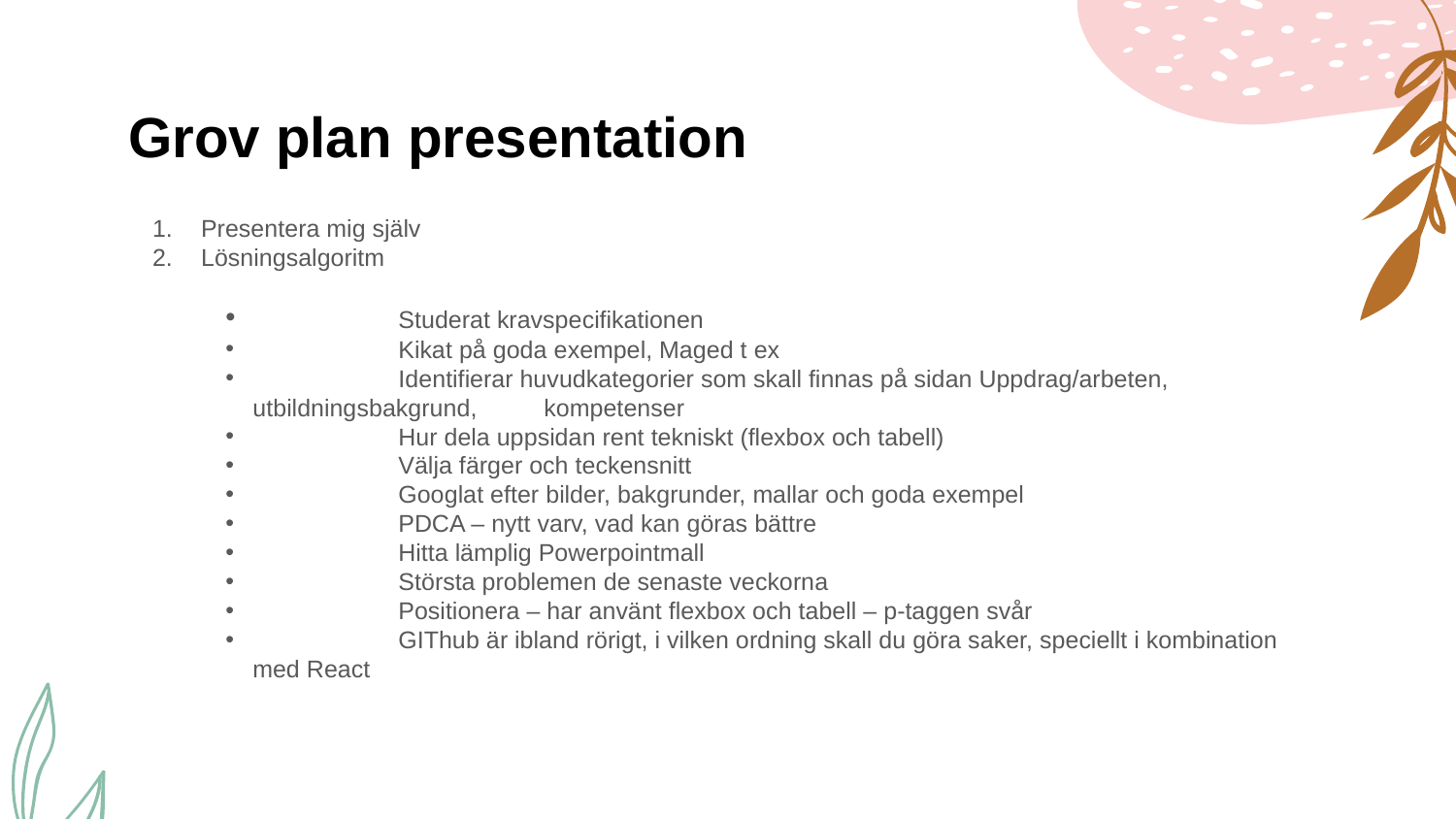

# Grov plan presentation
Presentera mig själv
Lösningsalgoritm

	Studerat kravspecifikationen
	Kikat på goda exempel, Maged t ex
	Identifierar huvudkategorier som skall finnas på sidan Uppdrag/arbeten, utbildningsbakgrund, 	kompetenser
	Hur dela uppsidan rent tekniskt (flexbox och tabell)
	Välja färger och teckensnitt
	Googlat efter bilder, bakgrunder, mallar och goda exempel
	PDCA – nytt varv, vad kan göras bättre
	Hitta lämplig Powerpointmall
	Största problemen de senaste veckorna
	Positionera – har använt flexbox och tabell – p-taggen svår
	GIThub är ibland rörigt, i vilken ordning skall du göra saker, speciellt i kombination med React